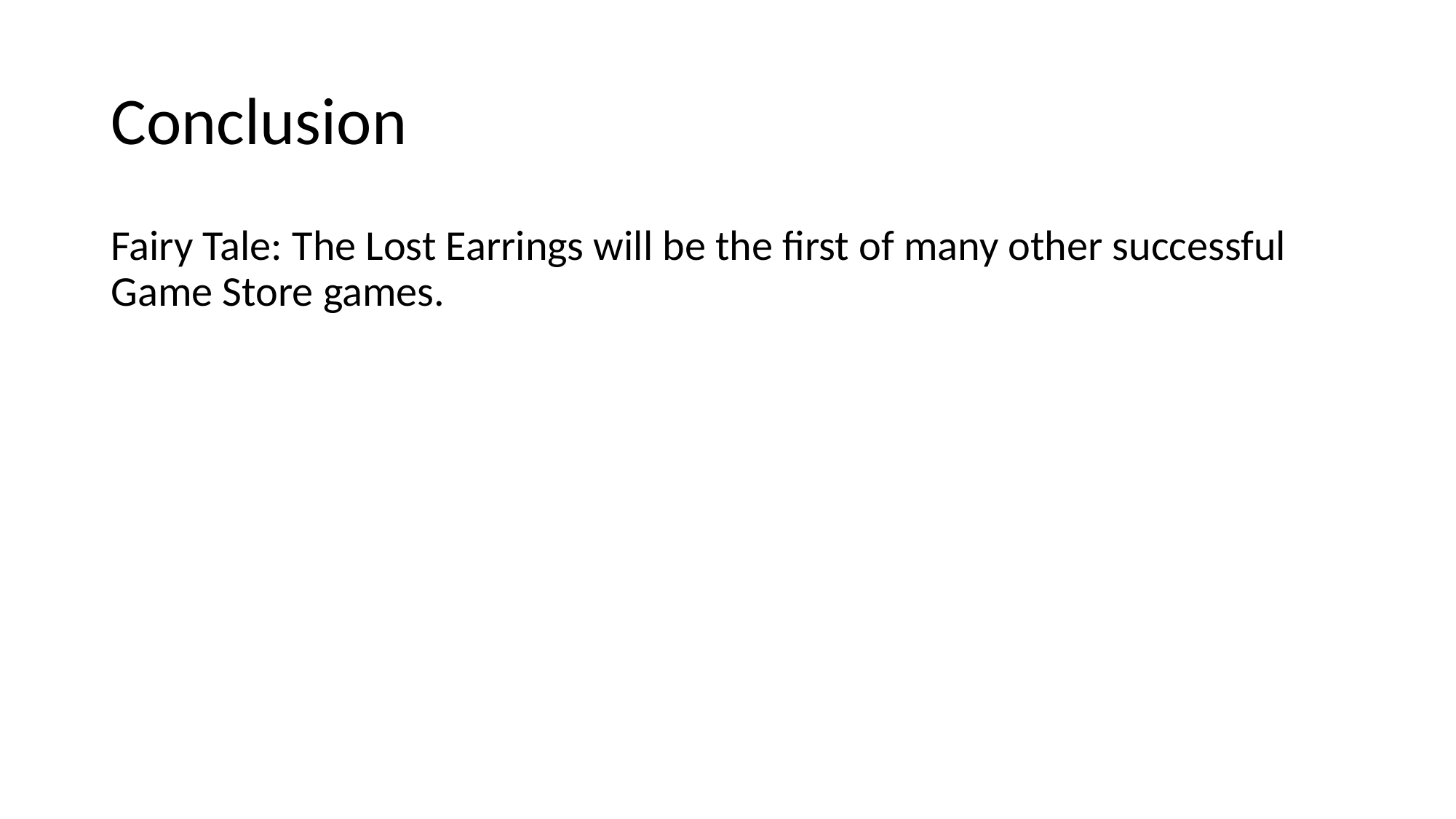

# Conclusion
Fairy Tale: The Lost Earrings will be the first of many other successful Game Store games.